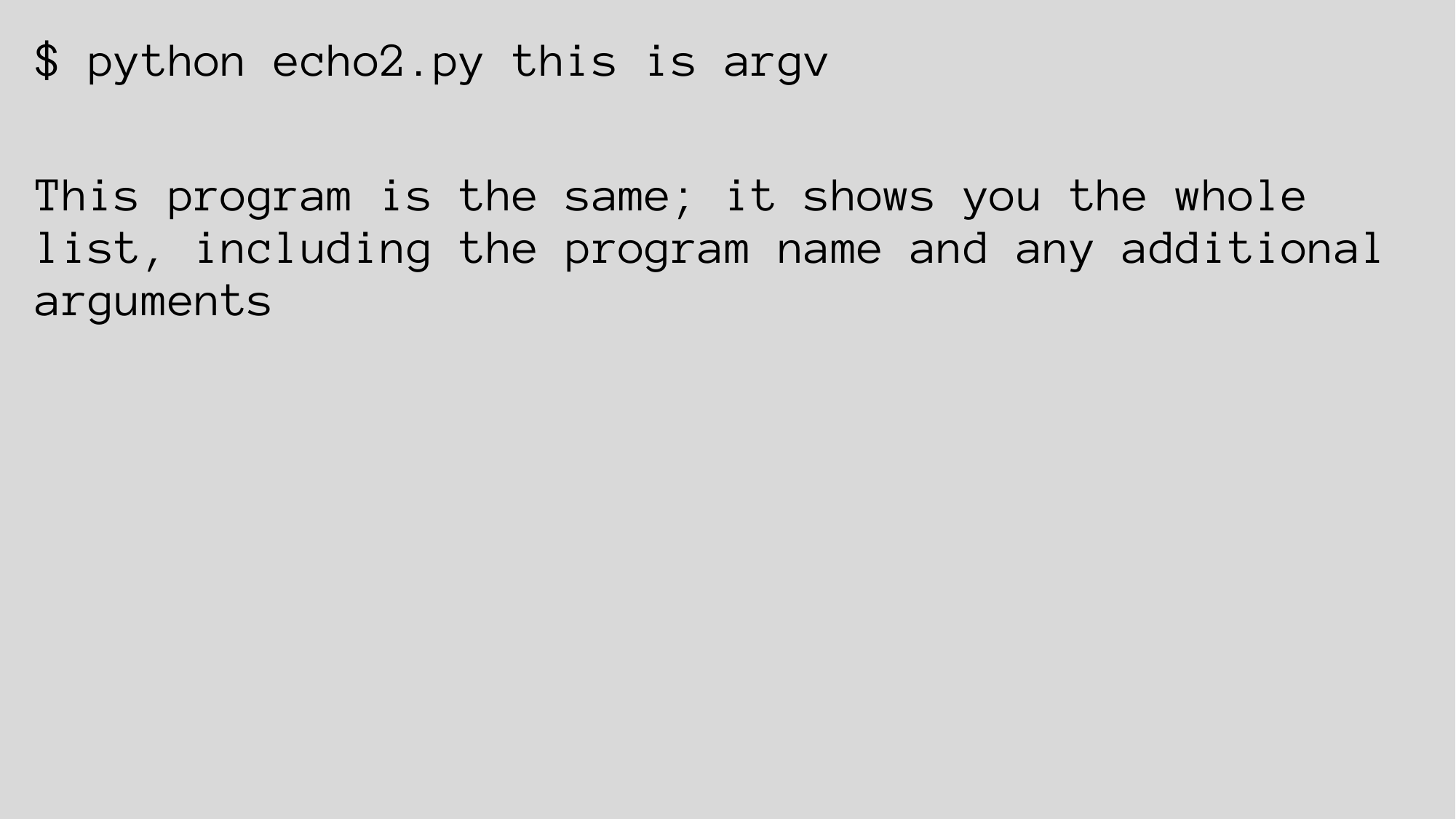

$ python echo2.py this is argv

This program is the same; it shows you the whole list, including the program name and any additional arguments